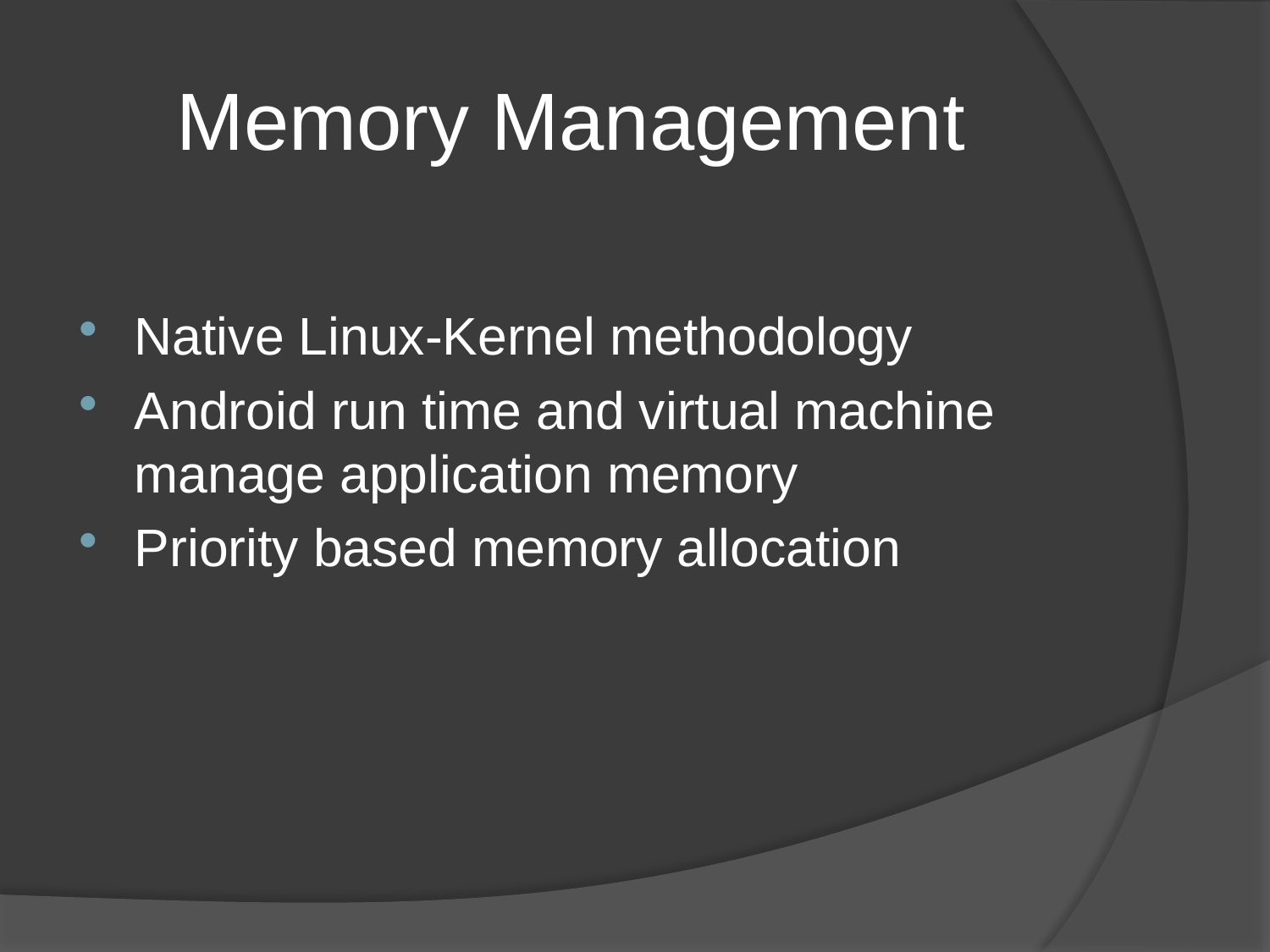

# Memory Management

Native Linux-Kernel methodology
Android run time and virtual machine manage application memory
Priority based memory allocation